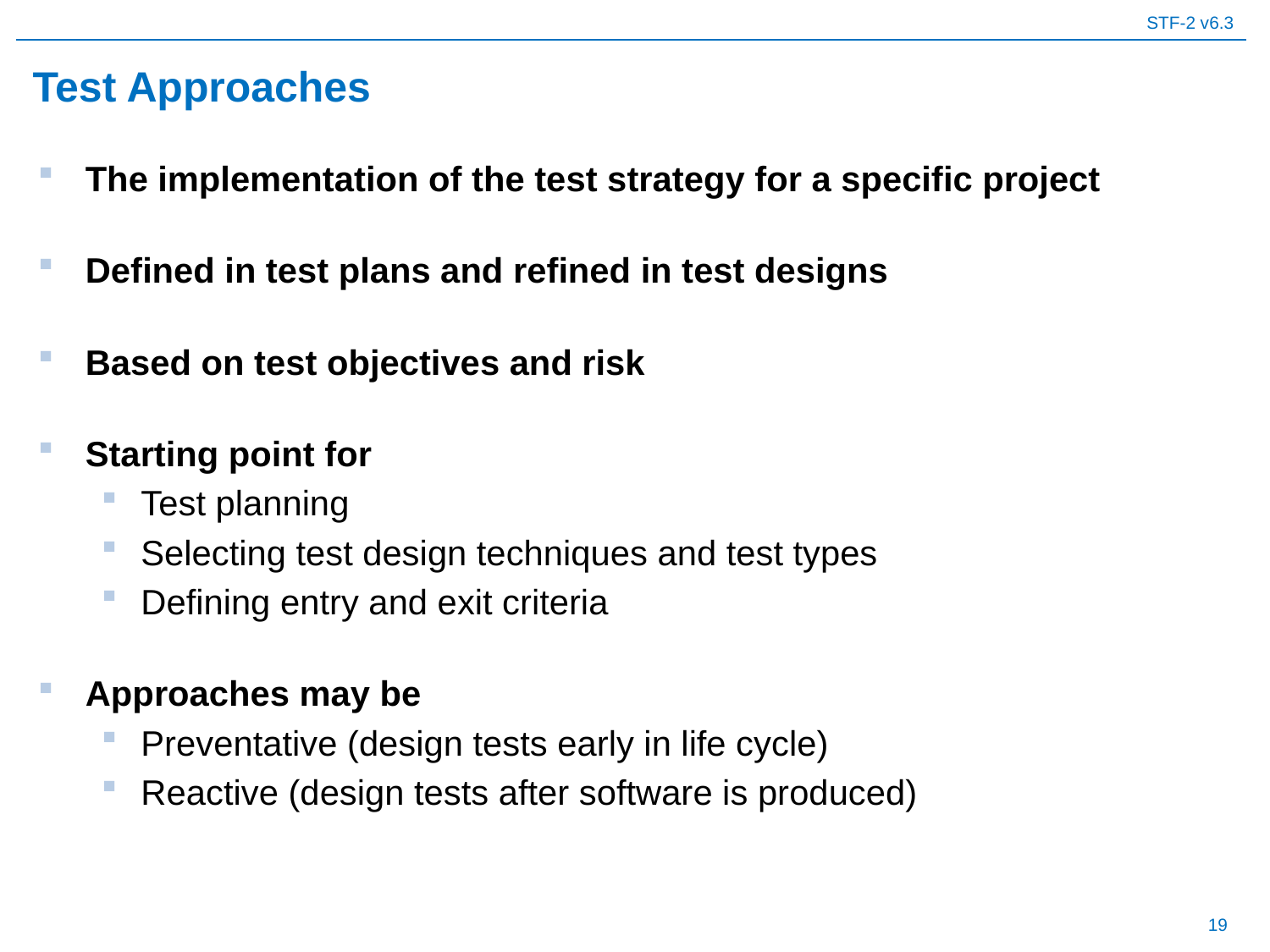

# Test Approaches
The implementation of the test strategy for a specific project
Defined in test plans and refined in test designs
Based on test objectives and risk
Starting point for
Test planning
Selecting test design techniques and test types
Defining entry and exit criteria
Approaches may be
Preventative (design tests early in life cycle)
Reactive (design tests after software is produced)